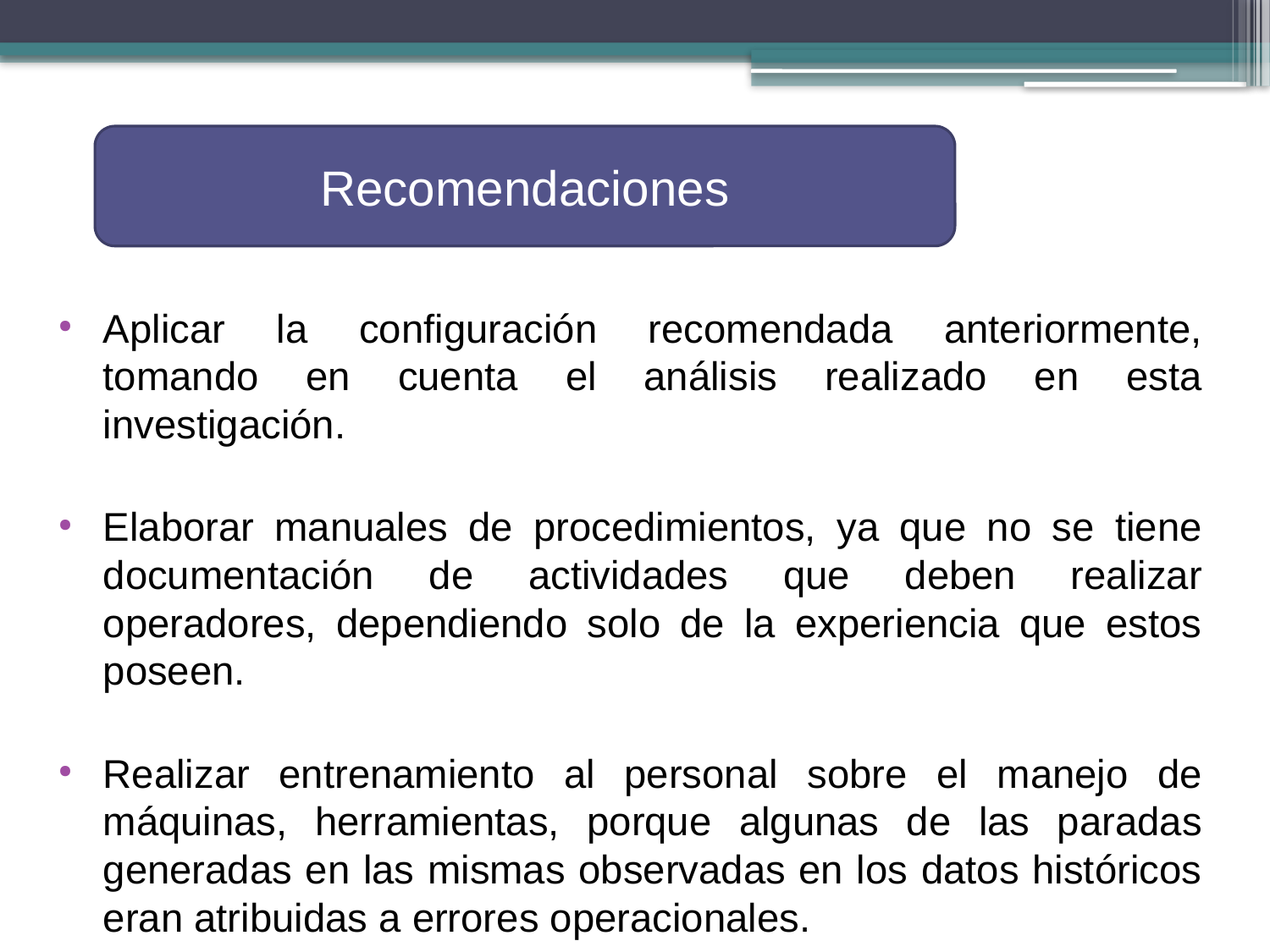

Recomendaciones

Aplicar la configuración recomendada anteriormente, tomando en cuenta el análisis realizado en esta investigación.

Elaborar manuales de procedimientos, ya que no se tiene documentación de actividades que deben realizar operadores, dependiendo solo de la experiencia que estos poseen.

Realizar entrenamiento al personal sobre el manejo de máquinas, herramientas, porque algunas de las paradas generadas en las mismas observadas en los datos históricos eran atribuidas a errores operacionales.